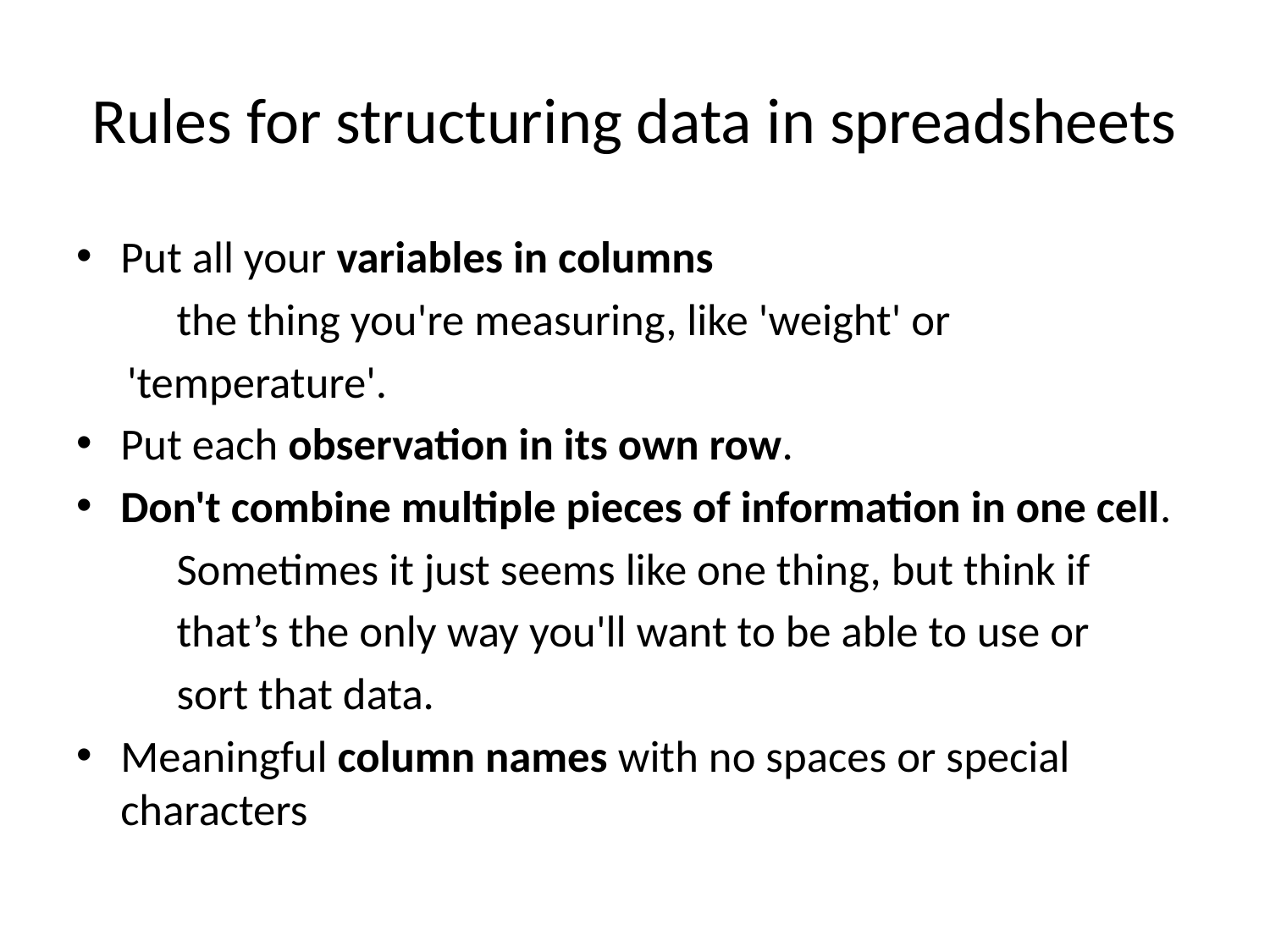

# Rules for structuring data in spreadsheets
Put all your variables in columns
	the thing you're measuring, like 'weight' or
     'temperature'.
Put each observation in its own row.
Don't combine multiple pieces of information in one cell.
	Sometimes it just seems like one thing, but think if
	that’s the only way you'll want to be able to use or
	sort that data.
Meaningful column names with no spaces or special characters